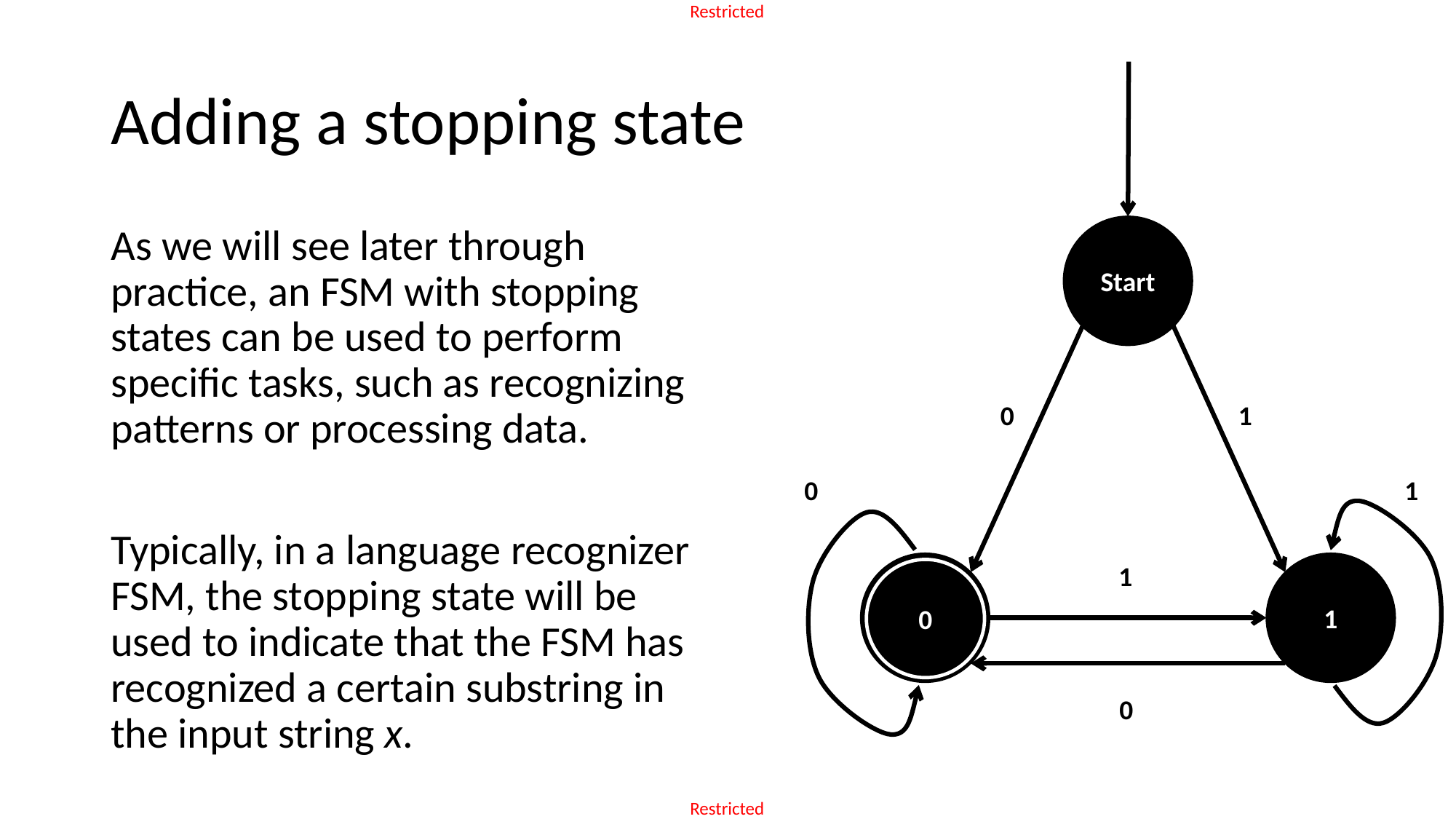

# Adding a stopping state
Start
As we will see later through practice, an FSM with stopping states can be used to perform specific tasks, such as recognizing patterns or processing data.

Typically, in a language recognizer FSM, the stopping state will be used to indicate that the FSM has recognized a certain substring in the input string x.
0
1
0
1

1
1
0
0